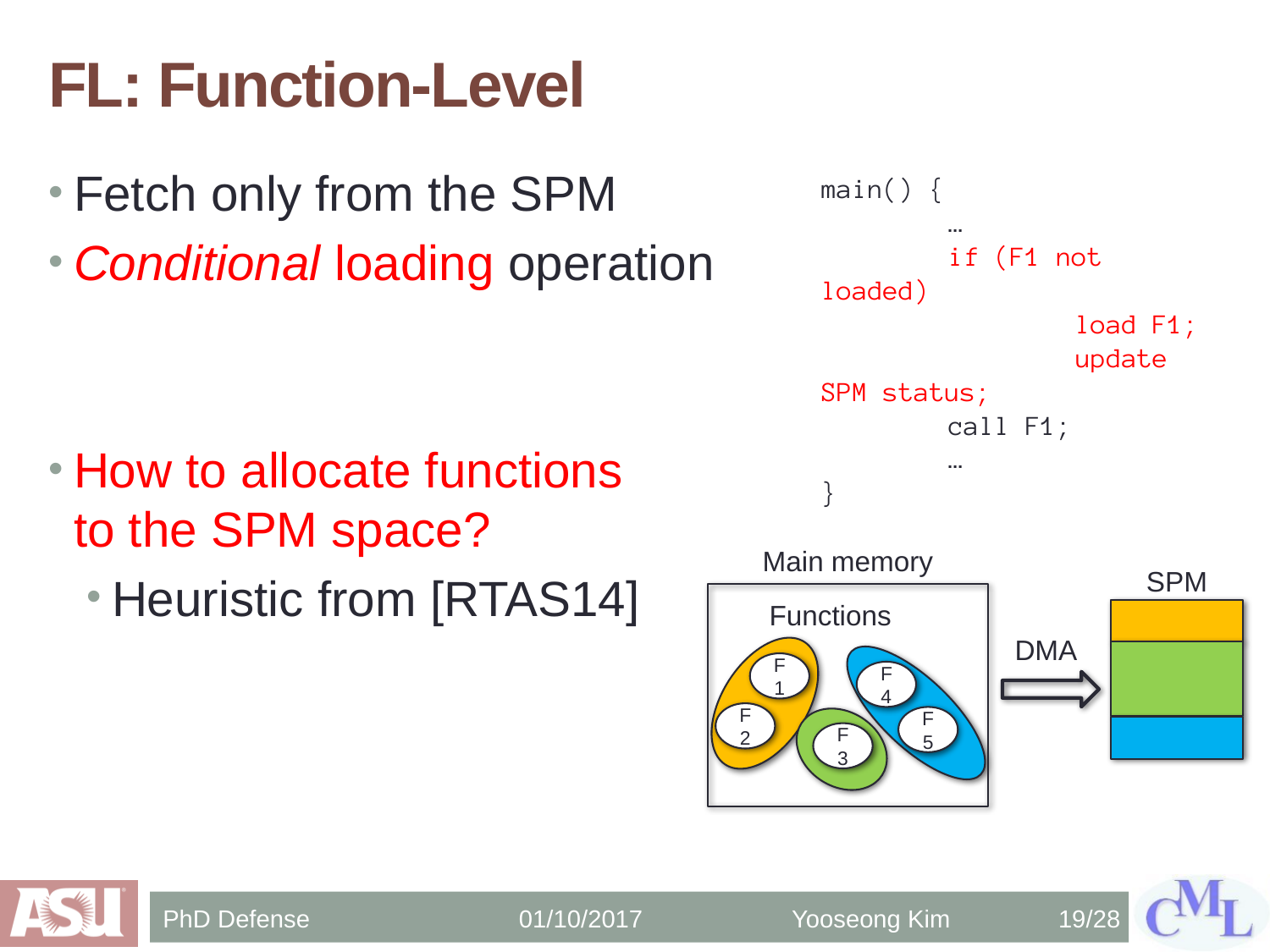

# FL: Function-Level
Fetch only from the SPM
Conditional loading operation

How to allocate functions
to the SPM space?
Heuristic from [RTAS14]
main() {
	…
	if (F1 not loaded)
		load F1;
		update SPM status;
	call F1;
	…
}
Main memory

Functions

F1
F4
F2
F5

F3
SPM

DMA

PhD Defense                              01/10/2017
Yooseong Kim